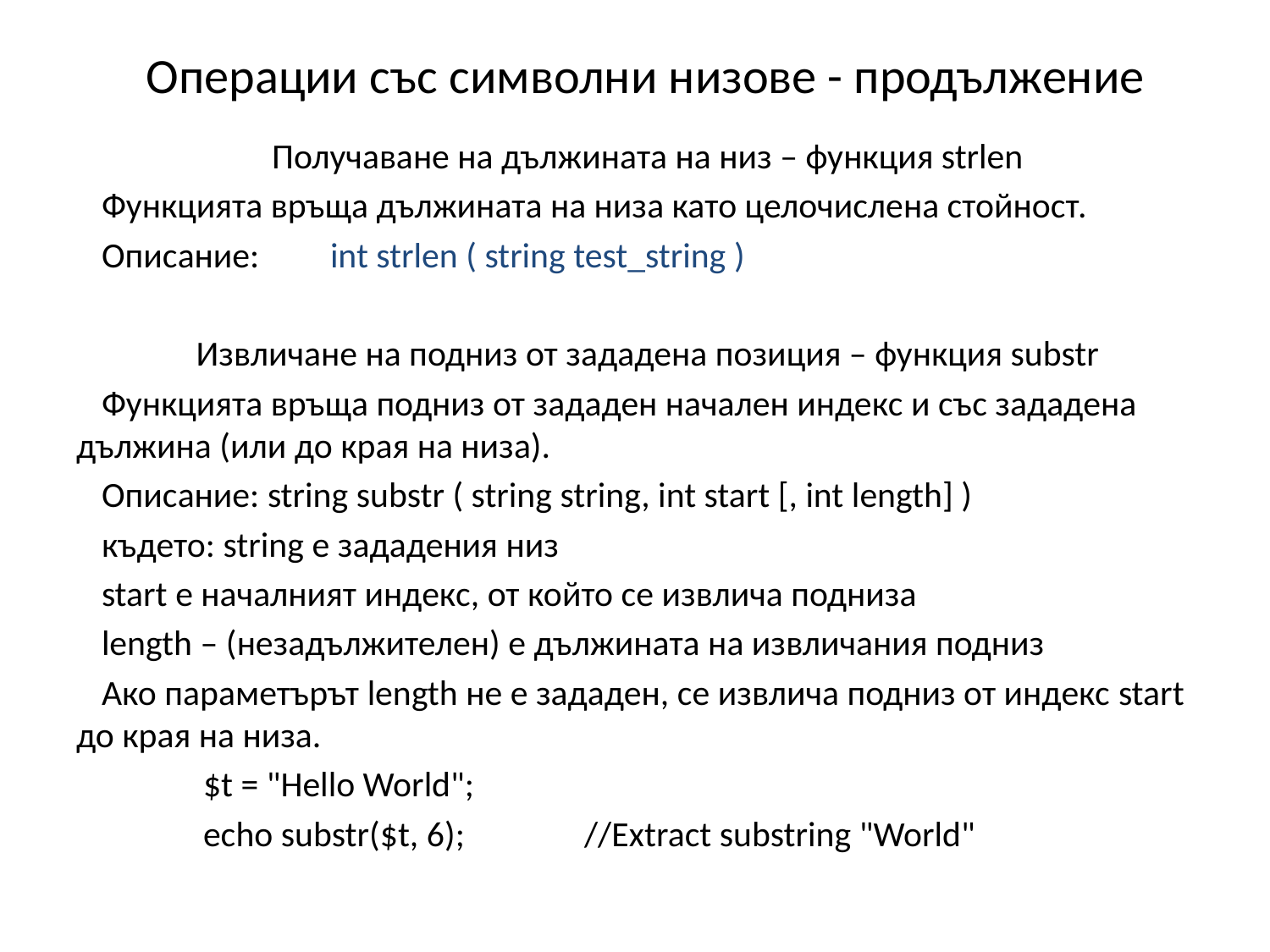

# Операции със символни низове - продължение
Получаване на дължината на низ – функция strlen
Функцията връща дължината на низа като целочислена стойност.
Описание: 	int strlen ( string test_string )

Извличанe на подниз от зададена позиция – функция substr
Функцията връща подниз от зададен начален индекс и със зададена дължина (или до края на низа).
Описание: string substr ( string string, int start [, int length] )
където: string е зададения низ
start е началният индекс, от който се извлича подниза
length – (незадължителен) е дължината на извличания подниз
Ако параметърът length не е зададен, се извлича подниз от индекс start до края на низа.
	$t = "Hello World";
	echo substr($t, 6);	//Extract substring "World"